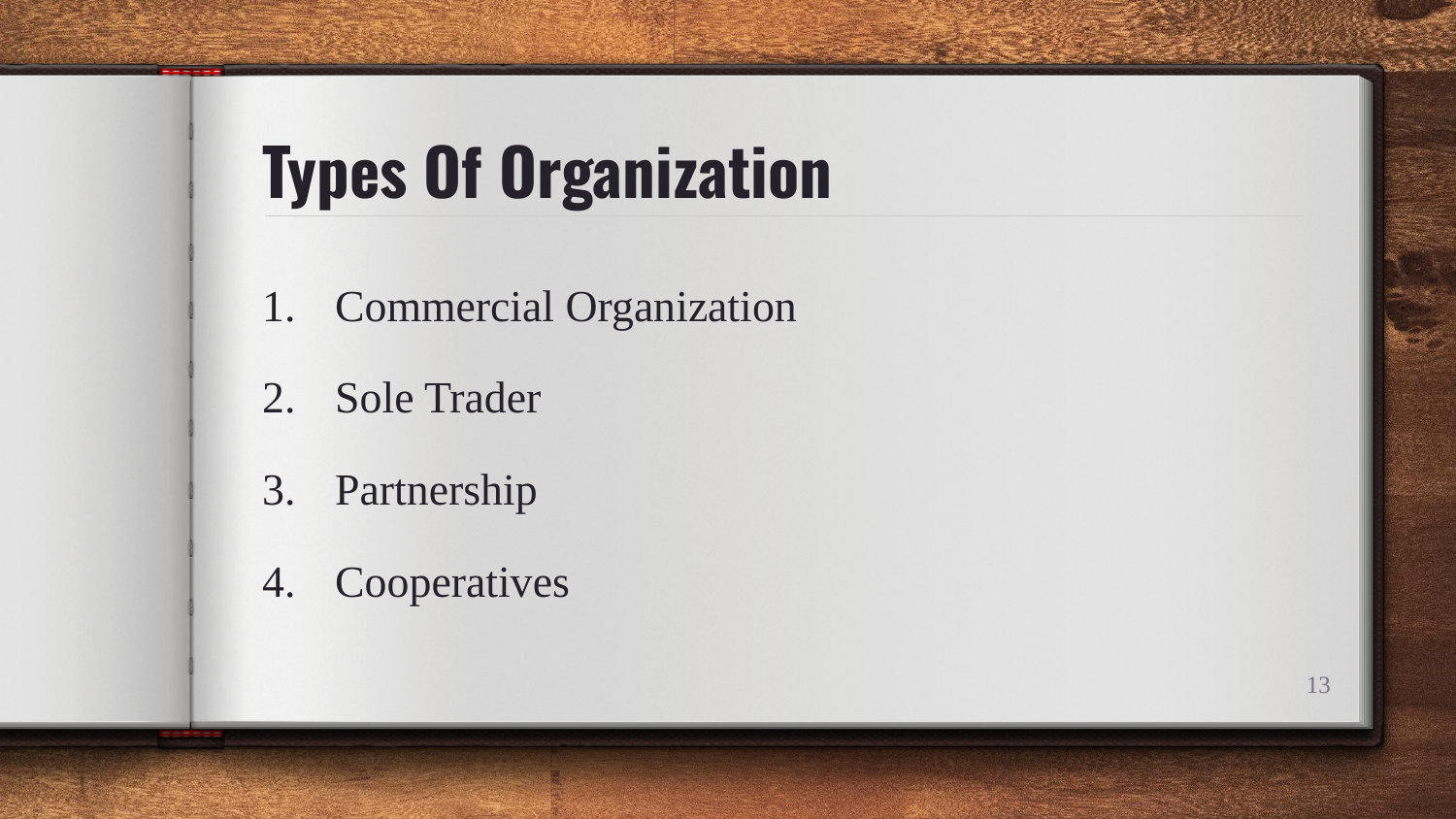

# Types Of Organization
Commercial Organization
Sole Trader
Partnership
Cooperatives

13